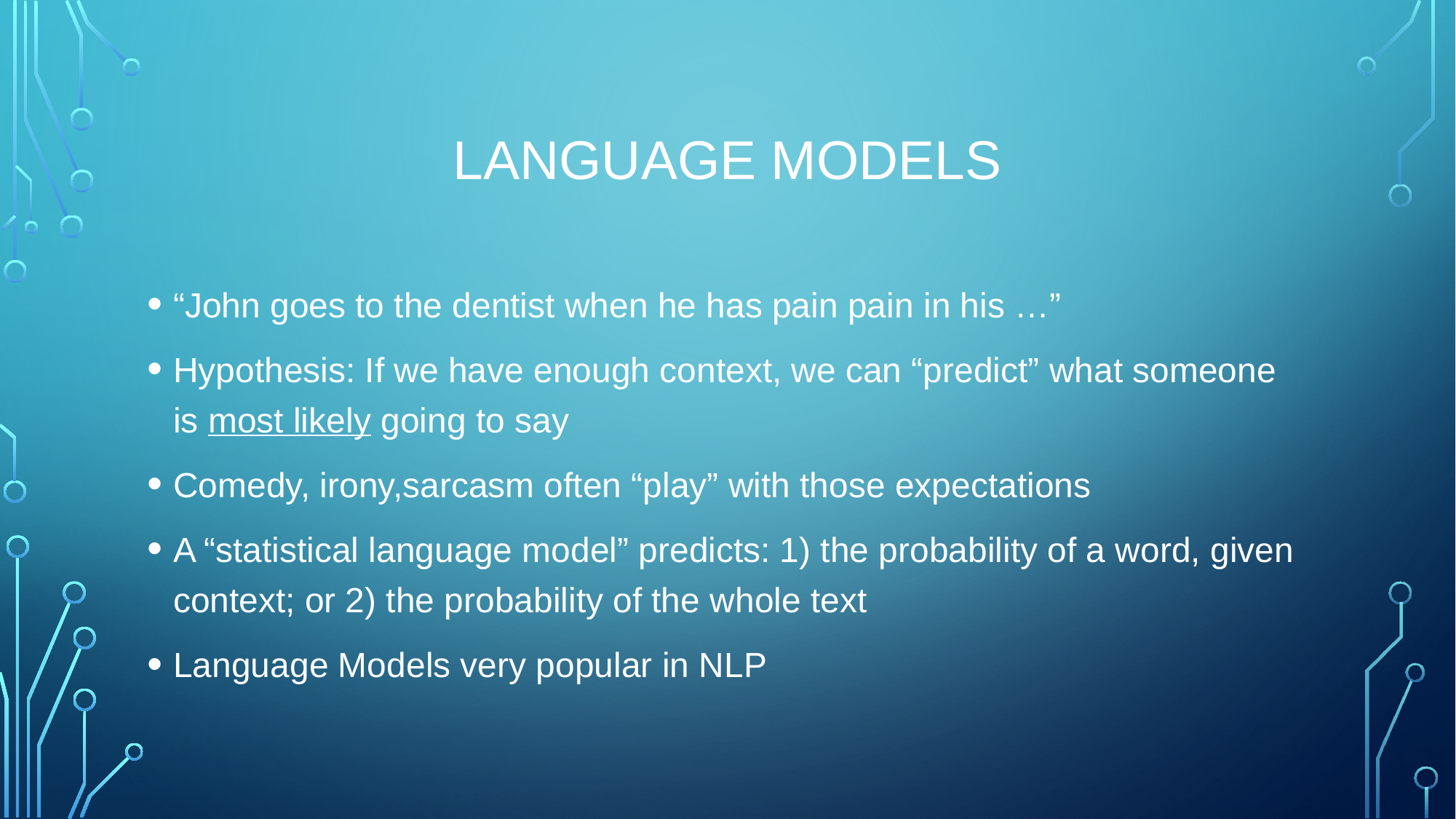

# Language Models
“John goes to the dentist when he has pain pain in his …”
Hypothesis: If we have enough context, we can “predict” what someone is most likely going to say
Comedy, irony,sarcasm often “play” with those expectations
A “statistical language model” predicts: 1) the probability of a word, given context; or 2) the probability of the whole text
Language Models very popular in NLP